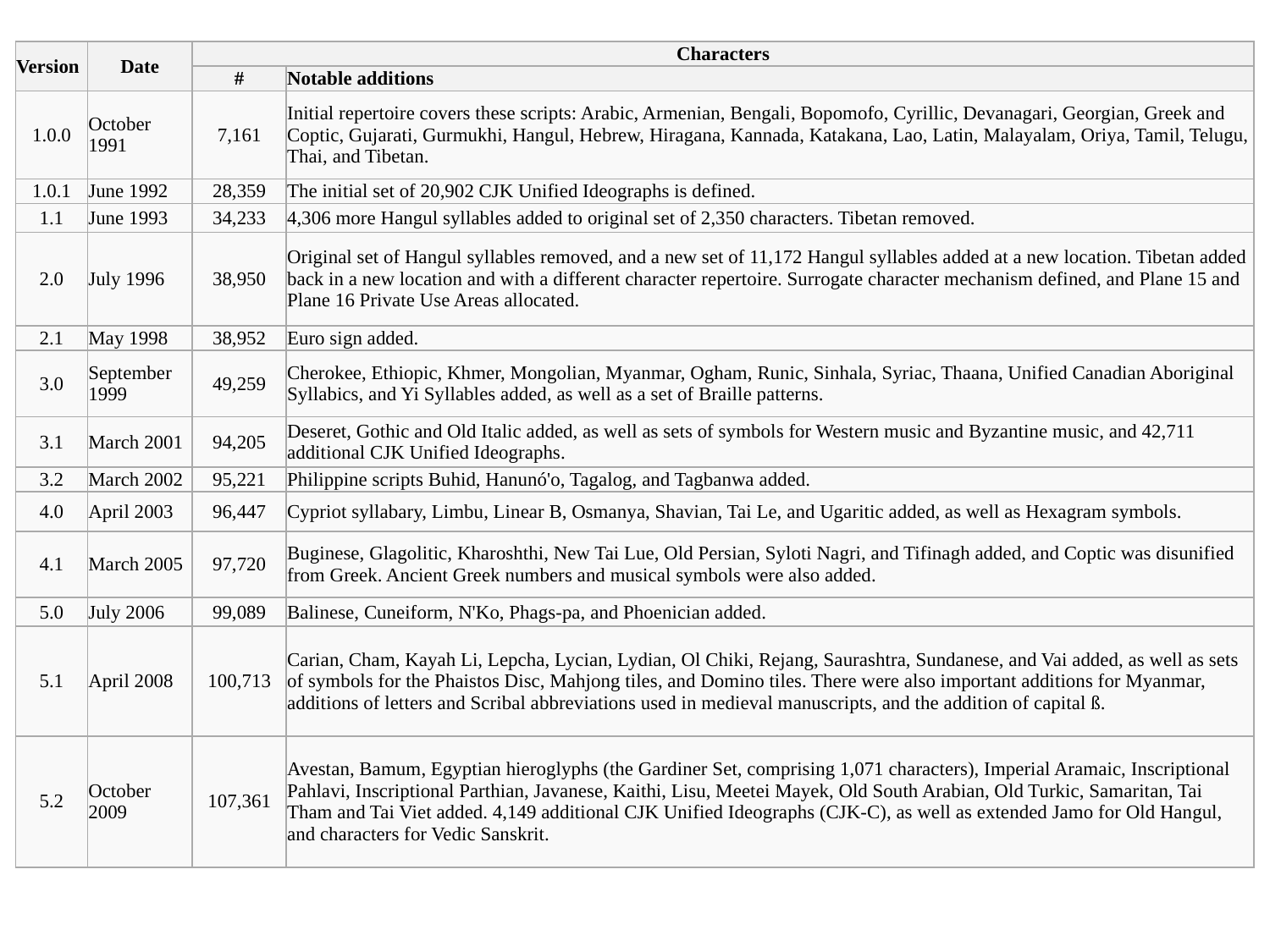

#
| Version | Date | Characters |  |
| --- | --- | --- | --- |
|  |  | # | Notable additions |
| 1.0.0 | October 1991 | 7,161 | Initial repertoire covers these scripts: Arabic, Armenian, Bengali, Bopomofo, Cyrillic, Devanagari, Georgian, Greek and Coptic, Gujarati, Gurmukhi, Hangul, Hebrew, Hiragana, Kannada, Katakana, Lao, Latin, Malayalam, Oriya, Tamil, Telugu, Thai, and Tibetan. |
| 1.0.1 | June 1992 | 28,359 | The initial set of 20,902 CJK Unified Ideographs is defined. |
| 1.1 | June 1993 | 34,233 | 4,306 more Hangul syllables added to original set of 2,350 characters. Tibetan removed. |
| 2.0 | July 1996 | 38,950 | Original set of Hangul syllables removed, and a new set of 11,172 Hangul syllables added at a new location. Tibetan added back in a new location and with a different character repertoire. Surrogate character mechanism defined, and Plane 15 and Plane 16 Private Use Areas allocated. |
| 2.1 | May 1998 | 38,952 | Euro sign added. |
| 3.0 | September 1999 | 49,259 | Cherokee, Ethiopic, Khmer, Mongolian, Myanmar, Ogham, Runic, Sinhala, Syriac, Thaana, Unified Canadian Aboriginal Syllabics, and Yi Syllables added, as well as a set of Braille patterns. |
| 3.1 | March 2001 | 94,205 | Deseret, Gothic and Old Italic added, as well as sets of symbols for Western music and Byzantine music, and 42,711 additional CJK Unified Ideographs. |
| 3.2 | March 2002 | 95,221 | Philippine scripts Buhid, Hanunó'o, Tagalog, and Tagbanwa added. |
| 4.0 | April 2003 | 96,447 | Cypriot syllabary, Limbu, Linear B, Osmanya, Shavian, Tai Le, and Ugaritic added, as well as Hexagram symbols. |
| 4.1 | March 2005 | 97,720 | Buginese, Glagolitic, Kharoshthi, New Tai Lue, Old Persian, Syloti Nagri, and Tifinagh added, and Coptic was disunified from Greek. Ancient Greek numbers and musical symbols were also added. |
| 5.0 | July 2006 | 99,089 | Balinese, Cuneiform, N'Ko, Phags-pa, and Phoenician added. |
| 5.1 | April 2008 | 100,713 | Carian, Cham, Kayah Li, Lepcha, Lycian, Lydian, Ol Chiki, Rejang, Saurashtra, Sundanese, and Vai added, as well as sets of symbols for the Phaistos Disc, Mahjong tiles, and Domino tiles. There were also important additions for Myanmar, additions of letters and Scribal abbreviations used in medieval manuscripts, and the addition of capital ß. |
| 5.2 | October 2009 | 107,361 | Avestan, Bamum, Egyptian hieroglyphs (the Gardiner Set, comprising 1,071 characters), Imperial Aramaic, Inscriptional Pahlavi, Inscriptional Parthian, Javanese, Kaithi, Lisu, Meetei Mayek, Old South Arabian, Old Turkic, Samaritan, Tai Tham and Tai Viet added. 4,149 additional CJK Unified Ideographs (CJK-C), as well as extended Jamo for Old Hangul, and characters for Vedic Sanskrit. |